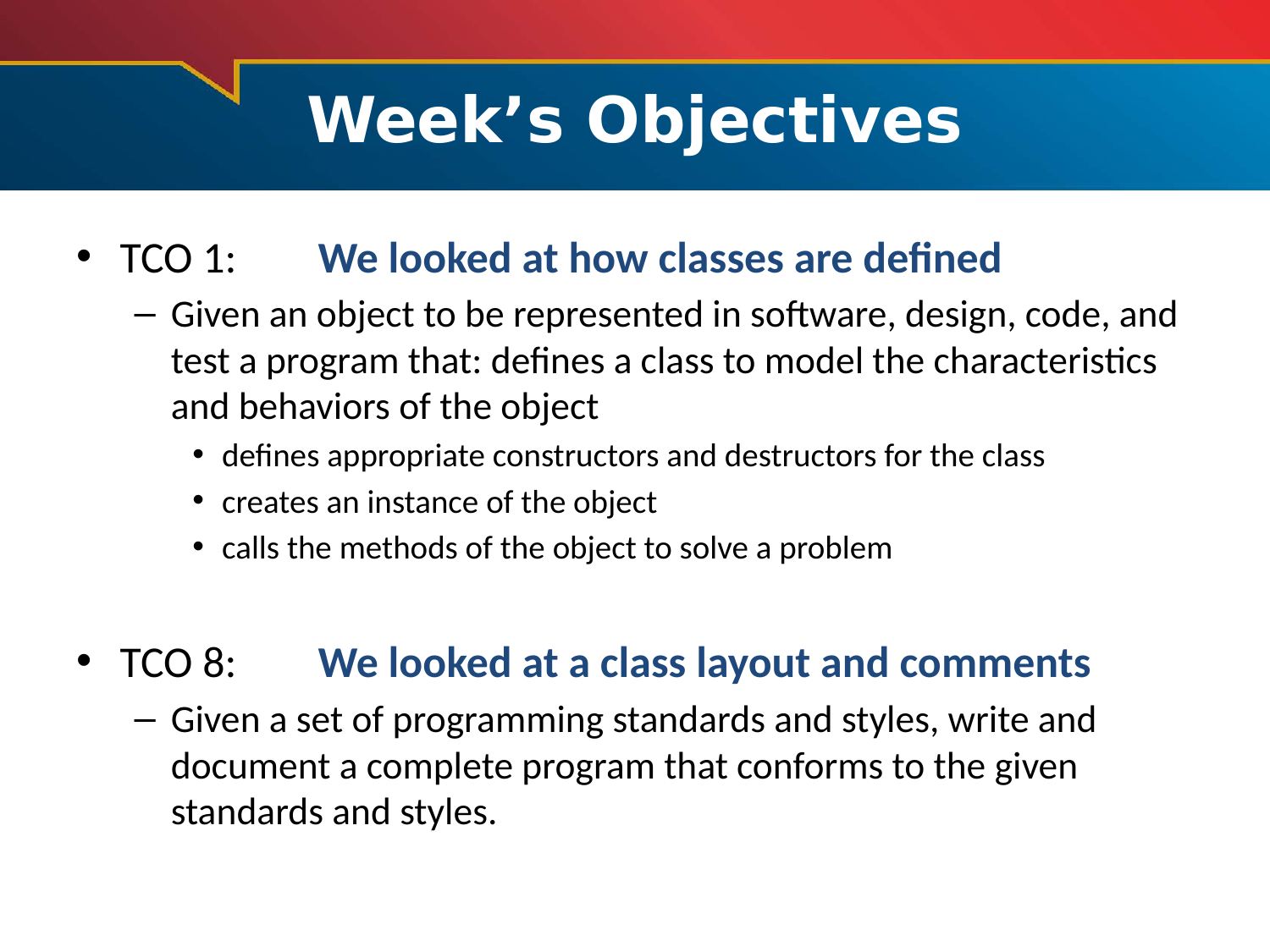

# Week’s Objectives
TCO 1:  	We looked at how classes are defined
Given an object to be represented in software, design, code, and test a program that: defines a class to model the characteristics and behaviors of the object
defines appropriate constructors and destructors for the class
creates an instance of the object
calls the methods of the object to solve a problem

TCO 8:  	We looked at a class layout and comments
Given a set of programming standards and styles, write and document a complete program that conforms to the given standards and styles.